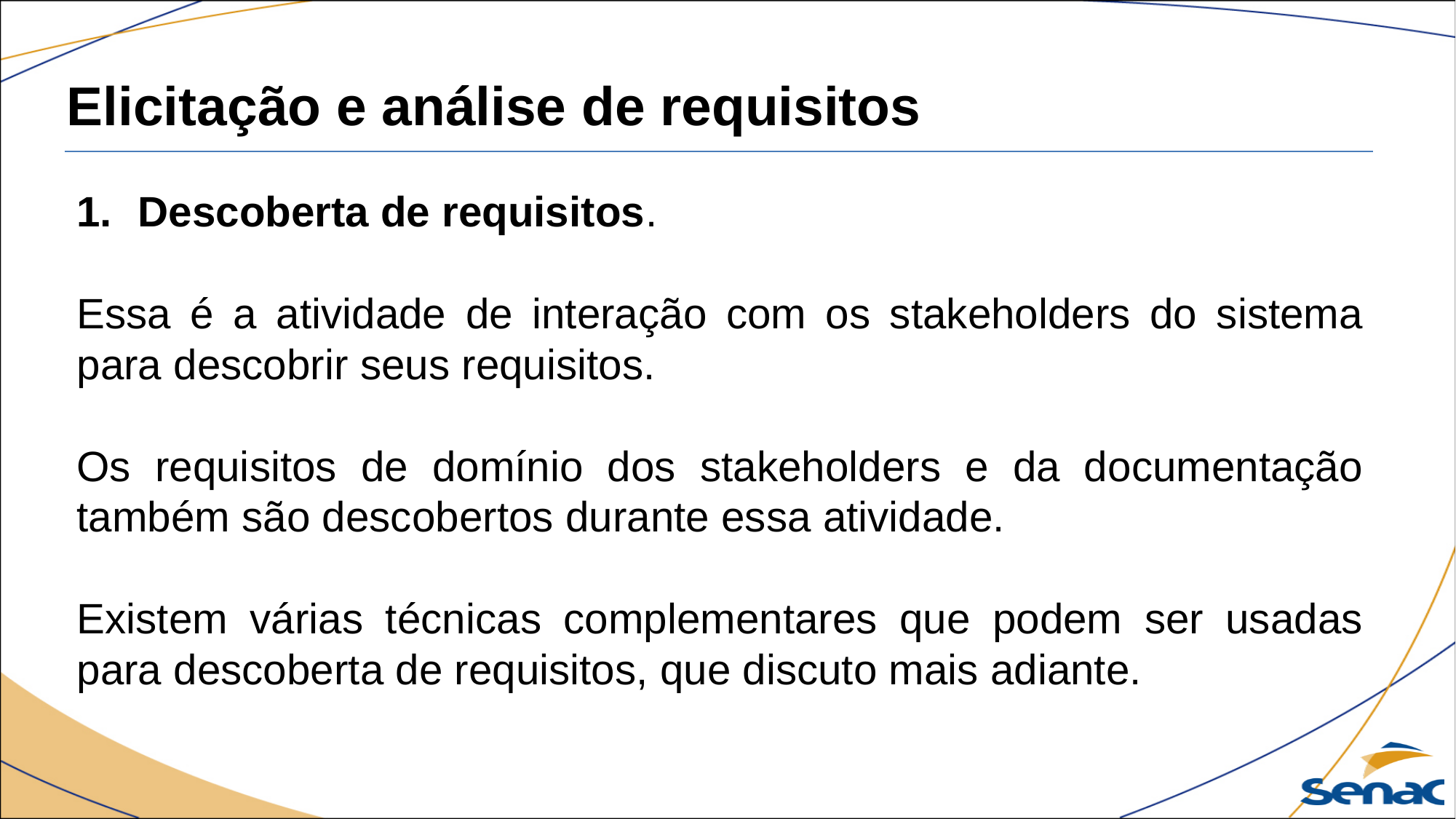

Elicitação e análise de requisitos
Descoberta de requisitos.

Essa é a atividade de interação com os stakeholders do sistema para descobrir seus requisitos.

Os requisitos de domínio dos stakeholders e da documentação também são descobertos durante essa atividade.

Existem várias técnicas complementares que podem ser usadas para descoberta de requisitos, que discuto mais adiante.